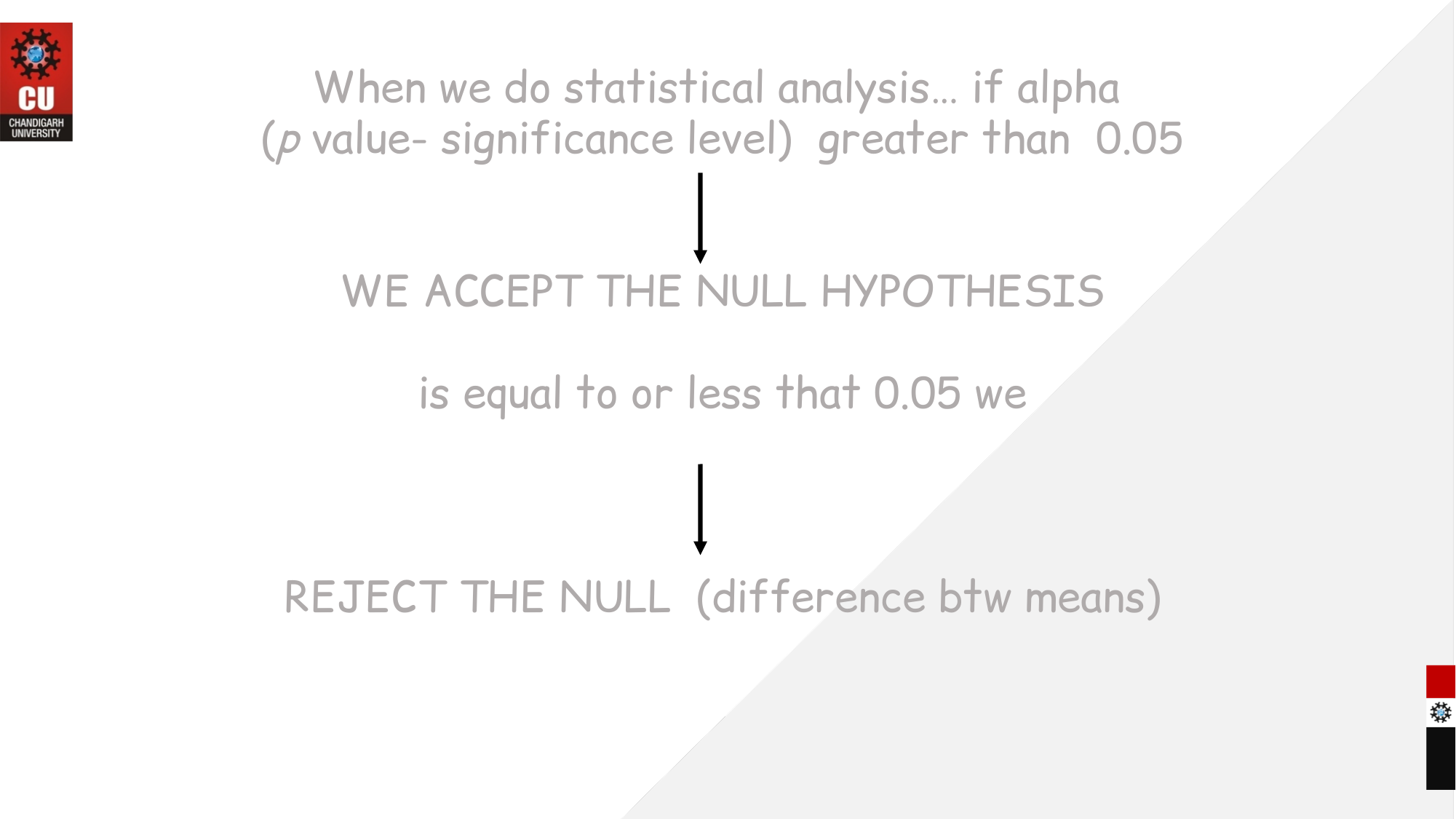

When we do statistical analysis… if alpha
 (p value- significance level)  greater than  0.05

WE ACCEPT THE NULL HYPOTHESIS

is equal to or less that 0.05 we

REJECT THE NULL  (difference btw means)